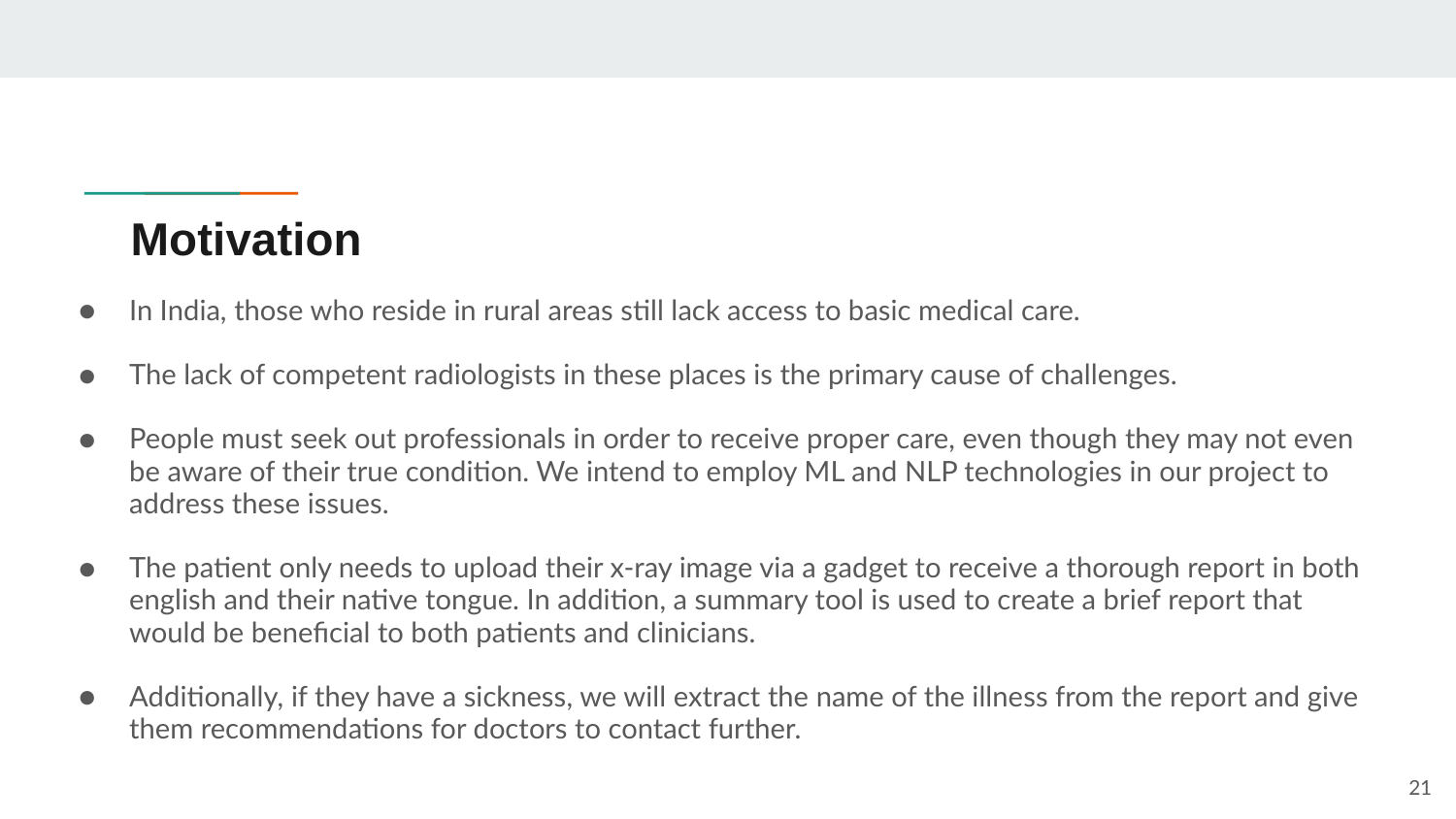

# Motivation
In India, those who reside in rural areas still lack access to basic medical care.

The lack of competent radiologists in these places is the primary cause of challenges.

People must seek out professionals in order to receive proper care, even though they may not even be aware of their true condition. We intend to employ ML and NLP technologies in our project to address these issues.

The patient only needs to upload their x-ray image via a gadget to receive a thorough report in both english and their native tongue. In addition, a summary tool is used to create a brief report that would be beneficial to both patients and clinicians.

Additionally, if they have a sickness, we will extract the name of the illness from the report and give them recommendations for doctors to contact further.

21